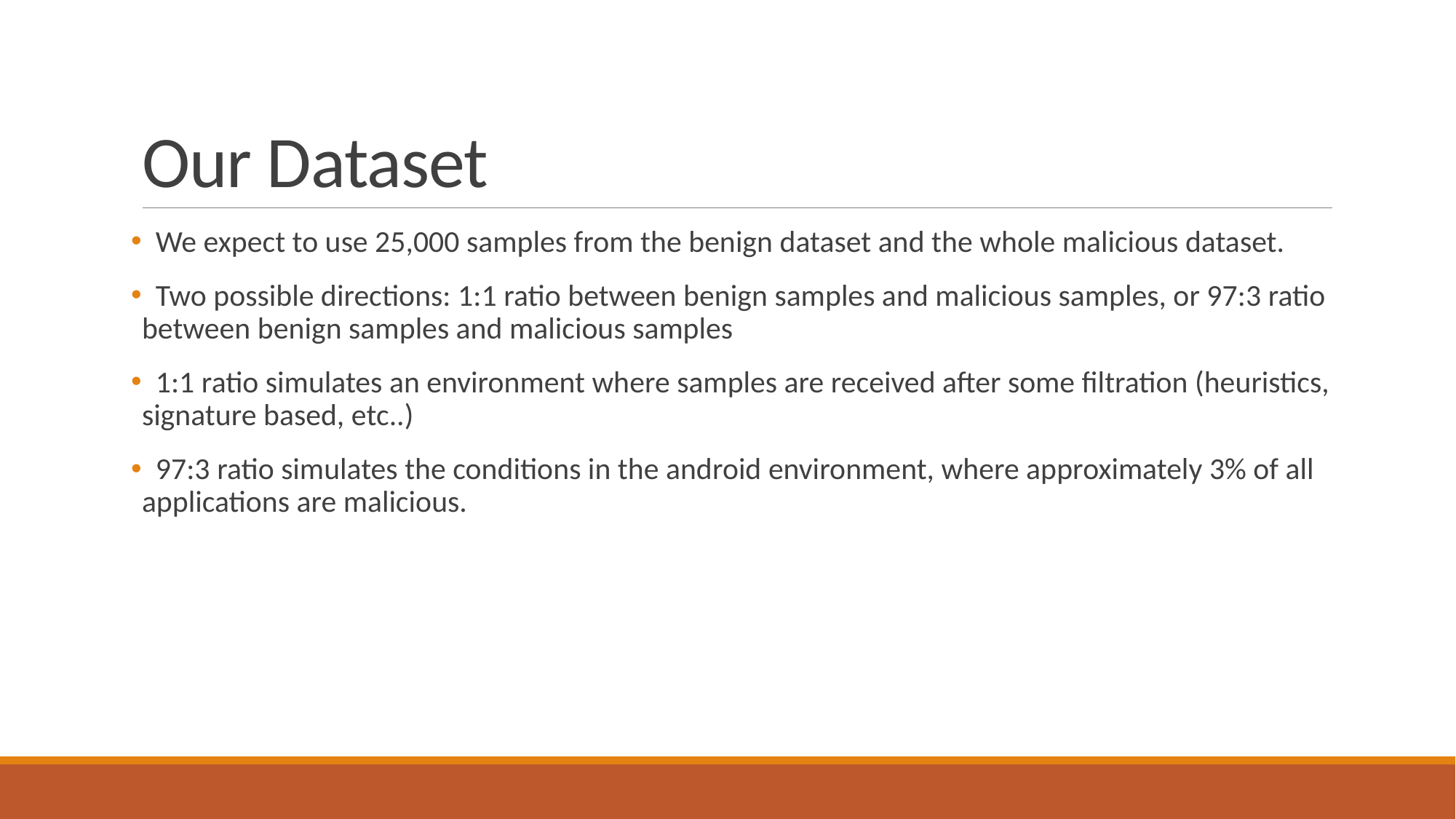

# Our Dataset
  We expect to use 25,000 samples from the benign dataset and the whole malicious dataset.
  Two possible directions: 1:1 ratio between benign samples and malicious samples, or 97:3 ratio between benign samples and malicious samples
  1:1 ratio simulates an environment where samples are received after some filtration (heuristics, signature based, etc..)
  97:3 ratio simulates the conditions in the android environment, where approximately 3% of all applications are malicious.